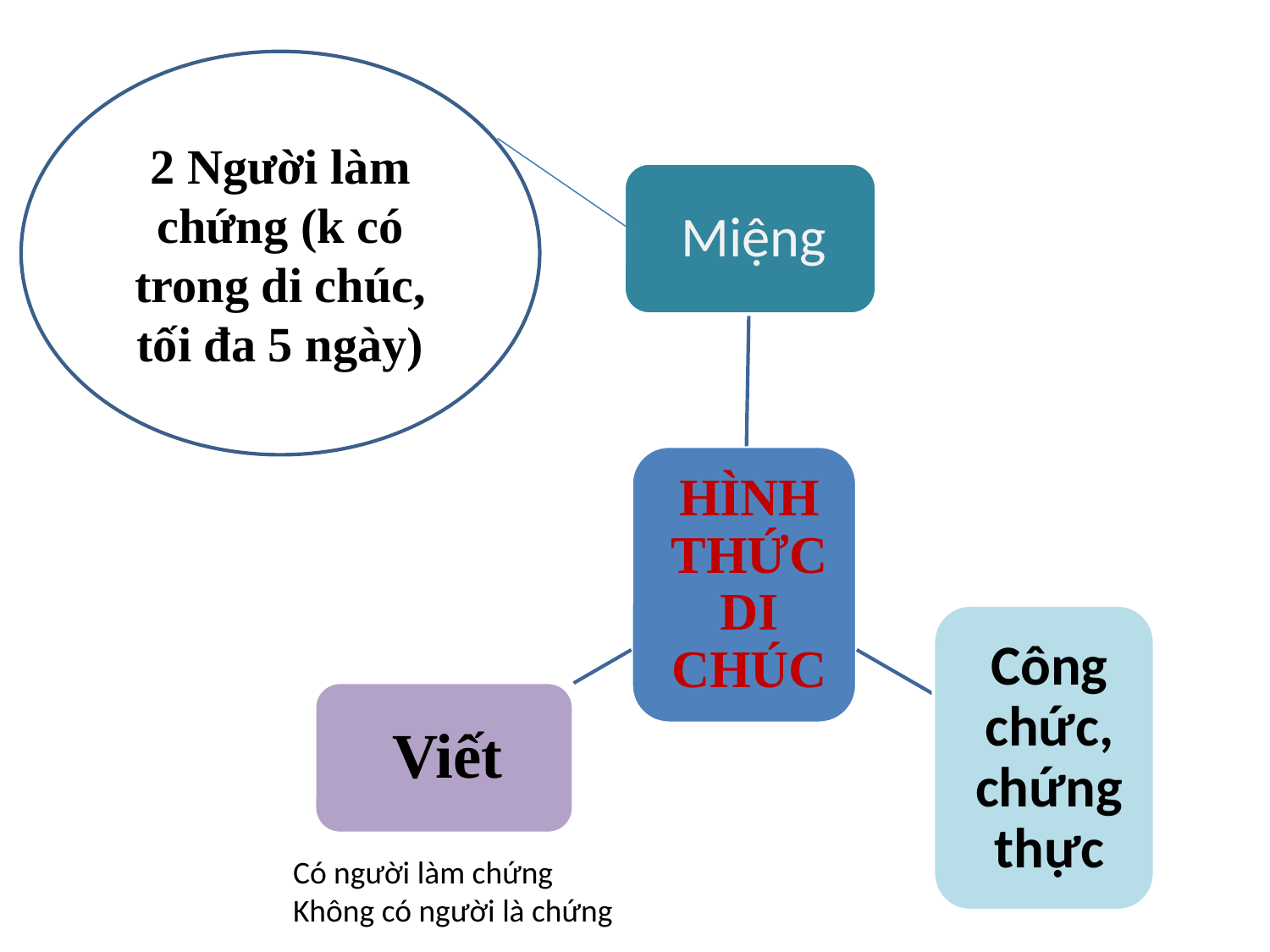

#
2 Người làm chứng (k có trong di chúc, tối đa 5 ngày)
HÌNH THỨC DI CHÚC
Miệng
Công chức, chứng thực
Viết
Có người làm chứng
Không có người là chứng